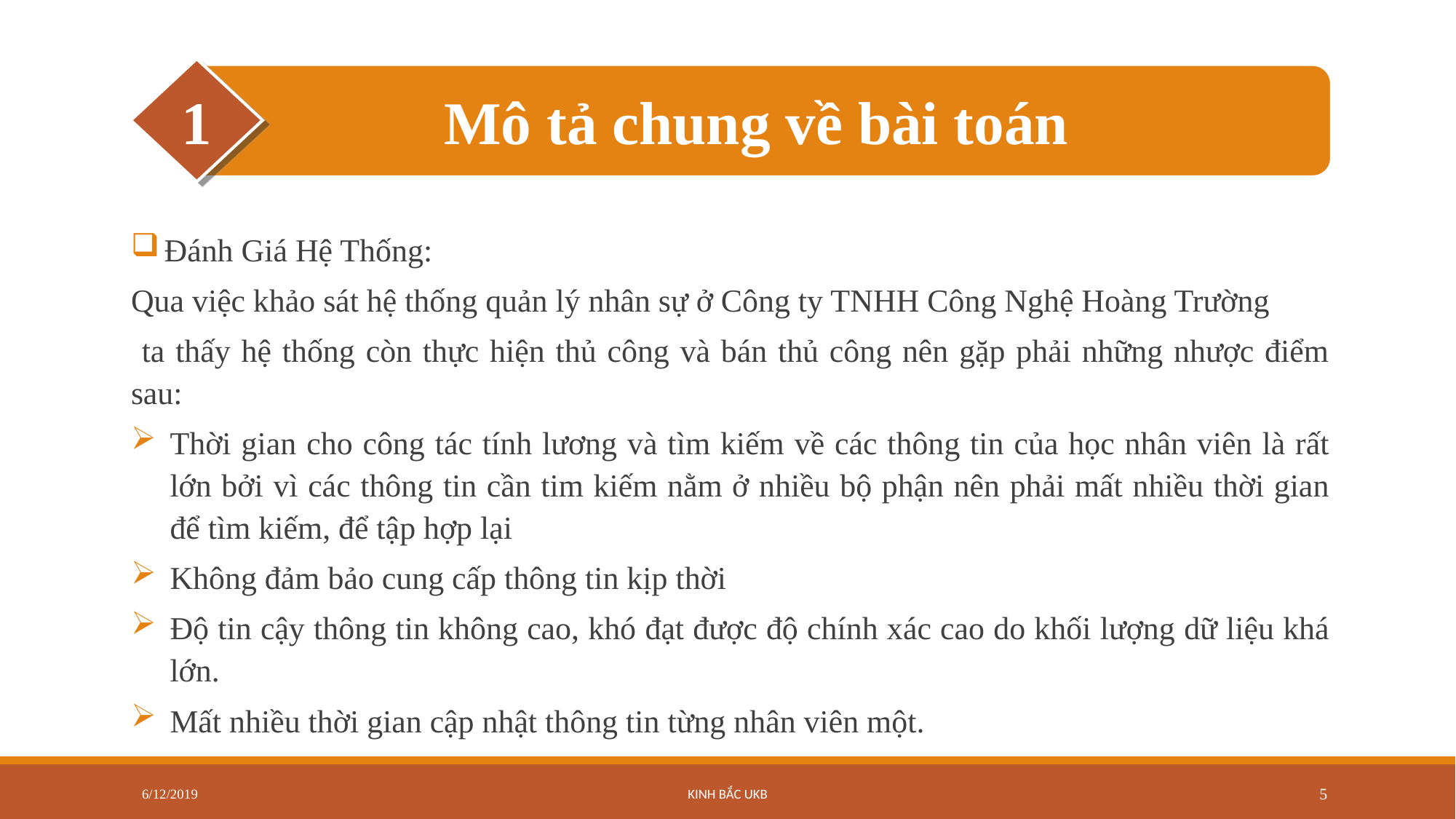

#

1
Mô tả chung về bài toán
 Đánh Giá Hệ Thống:
Qua việc khảo sát hệ thống quản lý nhân sự ở Công ty TNHH Công Nghệ Hoàng Trường
 ta thấy hệ thống còn thực hiện thủ công và bán thủ công nên gặp phải những nhược điểm sau:
Thời gian cho công tác tính lương và tìm kiếm về các thông tin của học nhân viên là rất lớn bởi vì các thông tin cần tim kiếm nằm ở nhiều bộ phận nên phải mất nhiều thời gian để tìm kiếm, để tập hợp lại
Không đảm bảo cung cấp thông tin kịp thời
Độ tin cậy thông tin không cao, khó đạt được độ chính xác cao do khối lượng dữ liệu khá lớn.
Mất nhiều thời gian cập nhật thông tin từng nhân viên một.
6/12/2019
KINH BẮC UKB
5